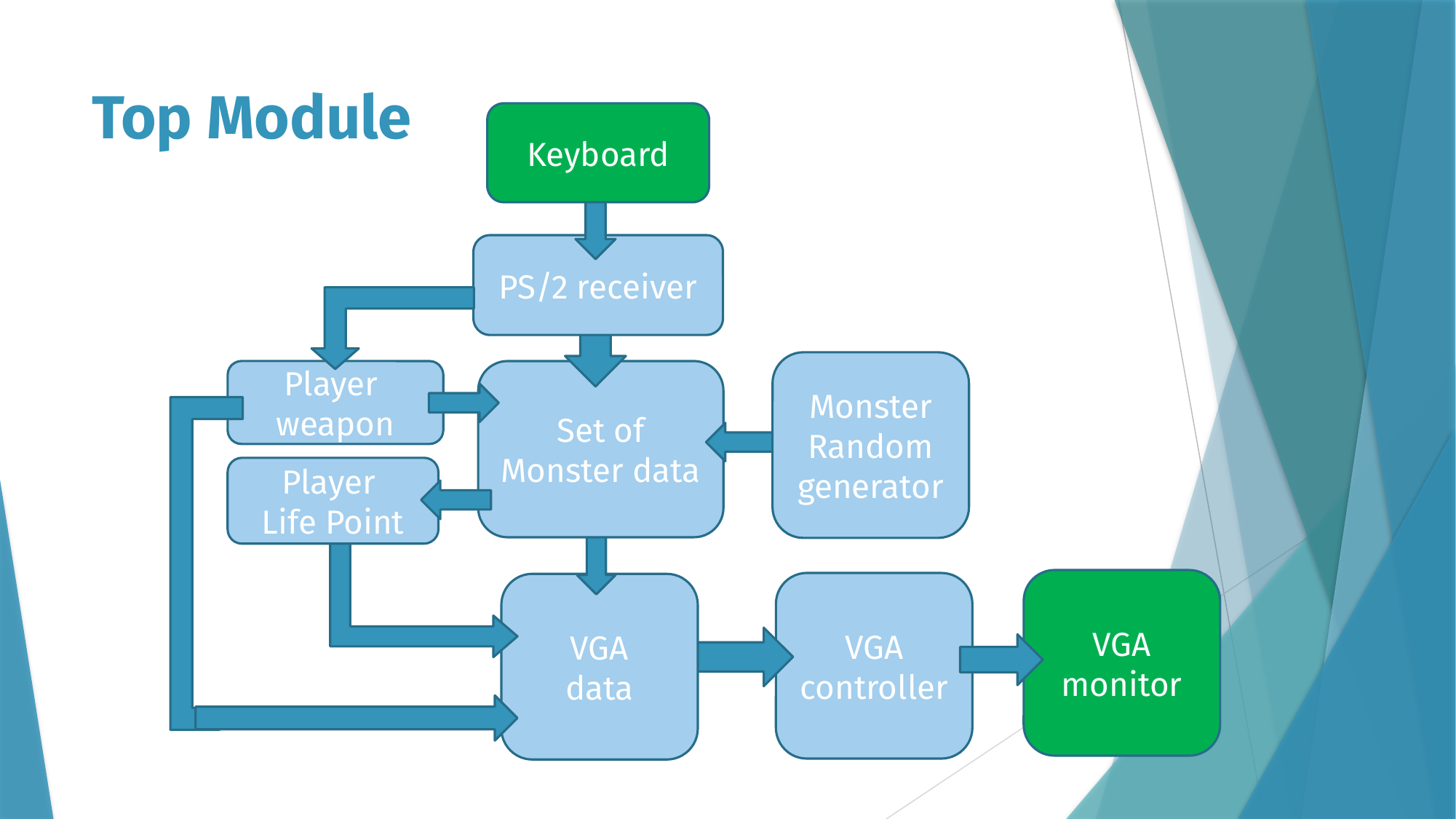

# Top Module
Keyboard

PS/2 receiver

Monster
Random generator
Player
weapon
Set of
Monster data

Player
Life Point

VGA monitor
VGA controller
VGA
data